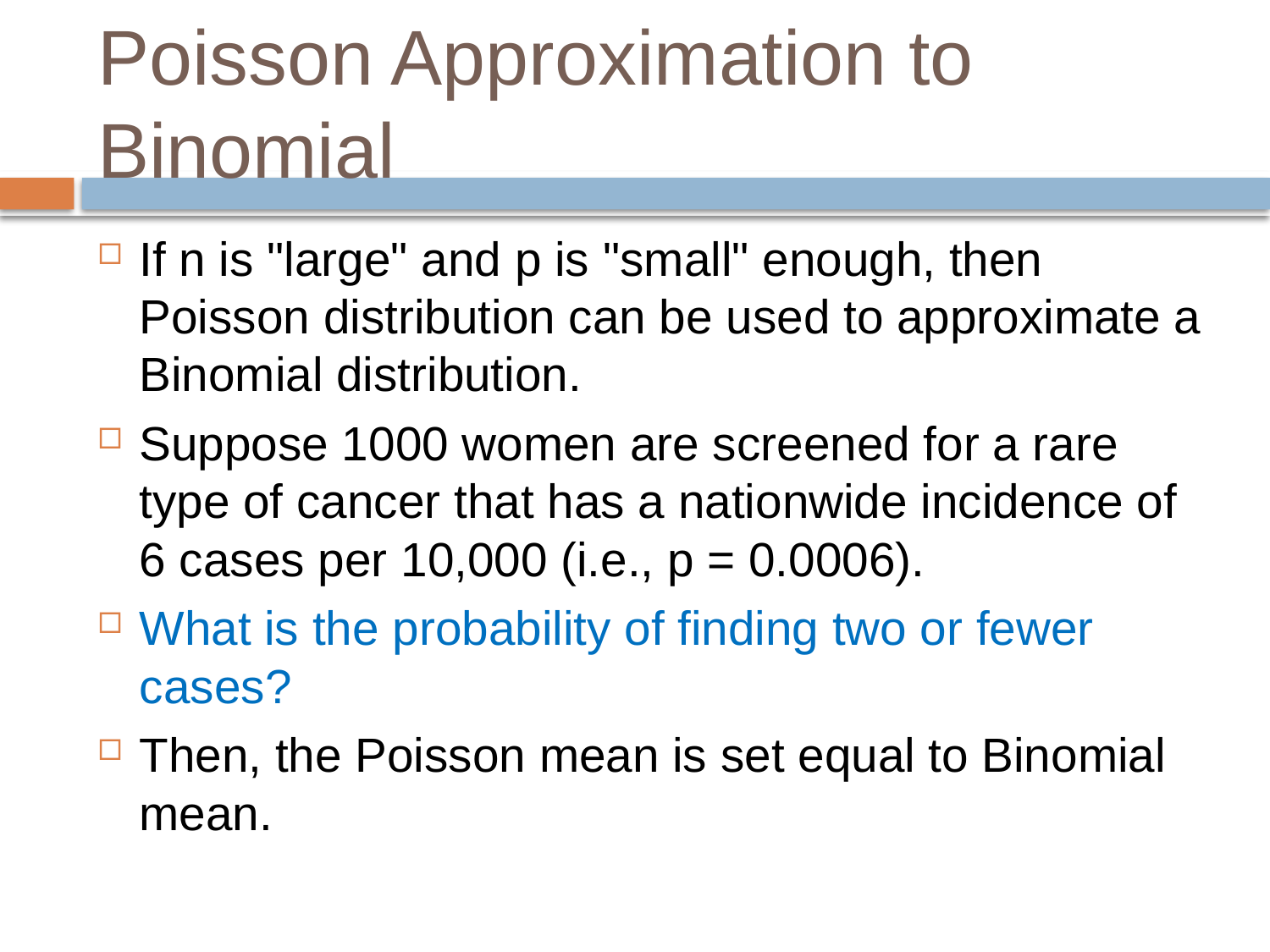

# Poisson Approximation to Binomial
If n is "large" and p is "small" enough, then Poisson distribution can be used to approximate a Binomial distribution.
Suppose 1000 women are screened for a rare type of cancer that has a nationwide incidence of 6 cases per 10,000 (i.e., p = 0.0006).
What is the probability of finding two or fewer     cases?
Then, the Poisson mean is set equal to Binomial mean.